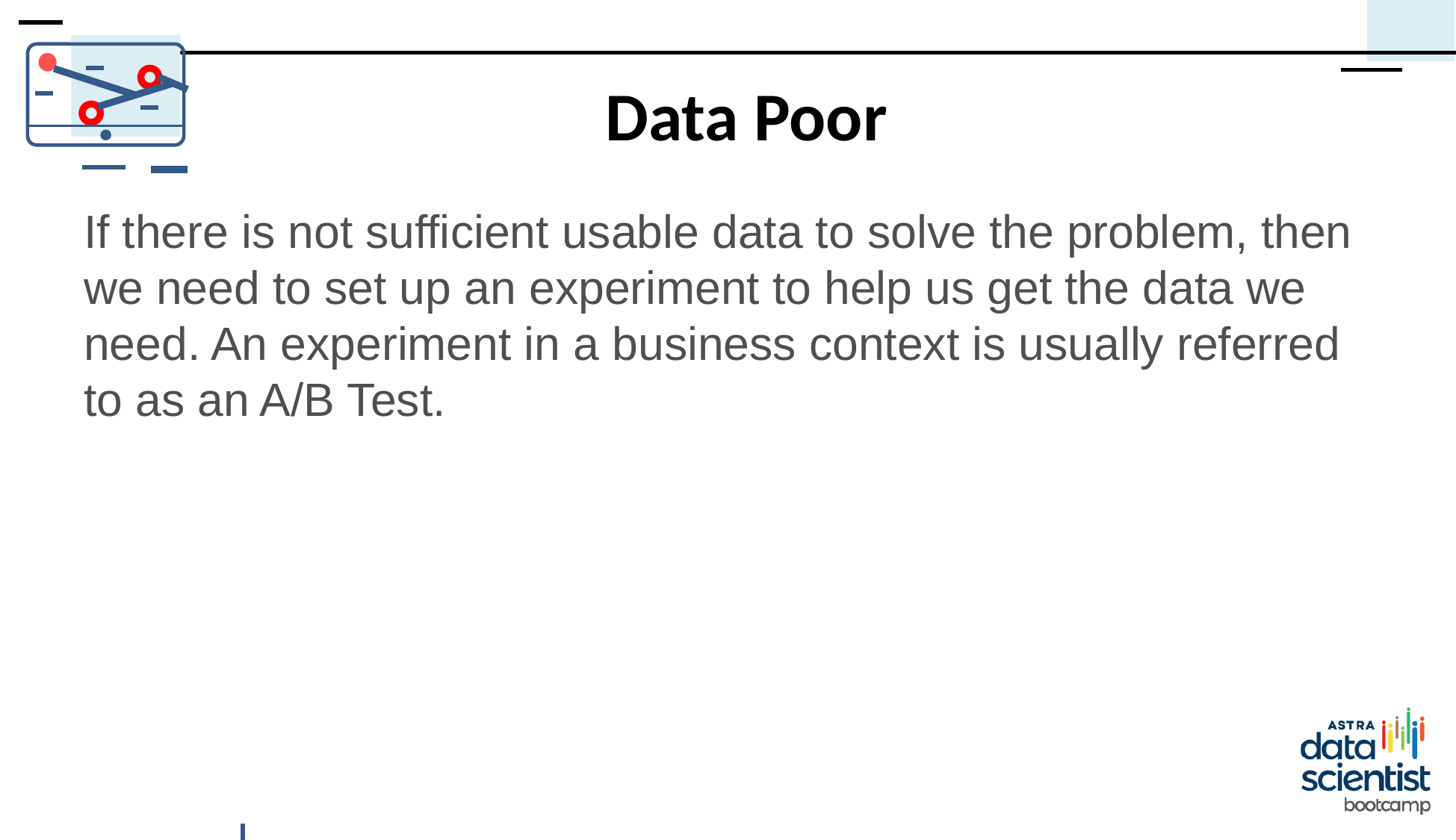

# Data Poor
If there is not sufficient usable data to solve the problem, then we need to set up an experiment to help us get the data we need. An experiment in a business context is usually referred to as an A/B Test.